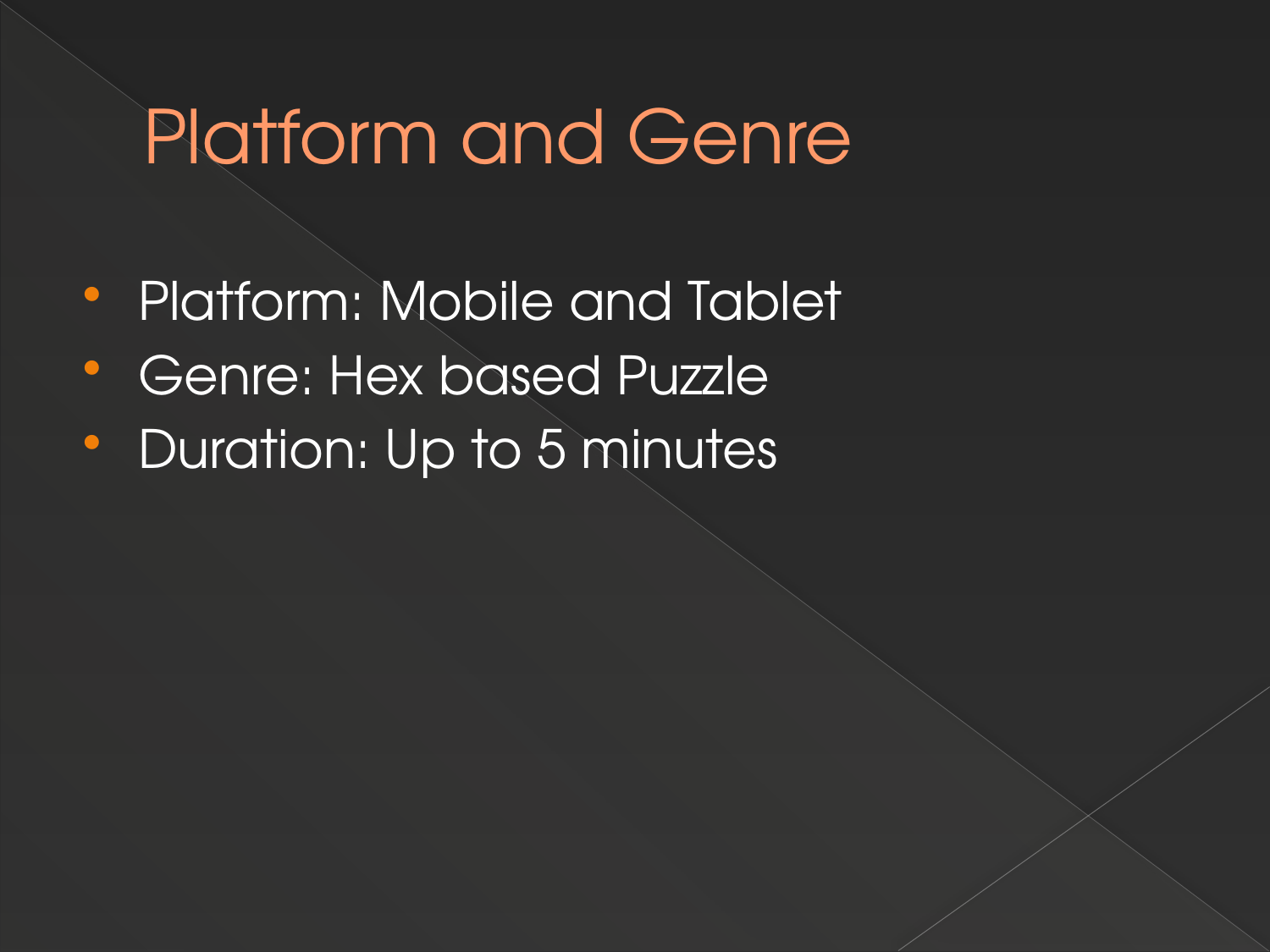

# Platform and Genre
Platform: Mobile and Tablet
Genre: Hex based Puzzle
Duration: Up to 5 minutes